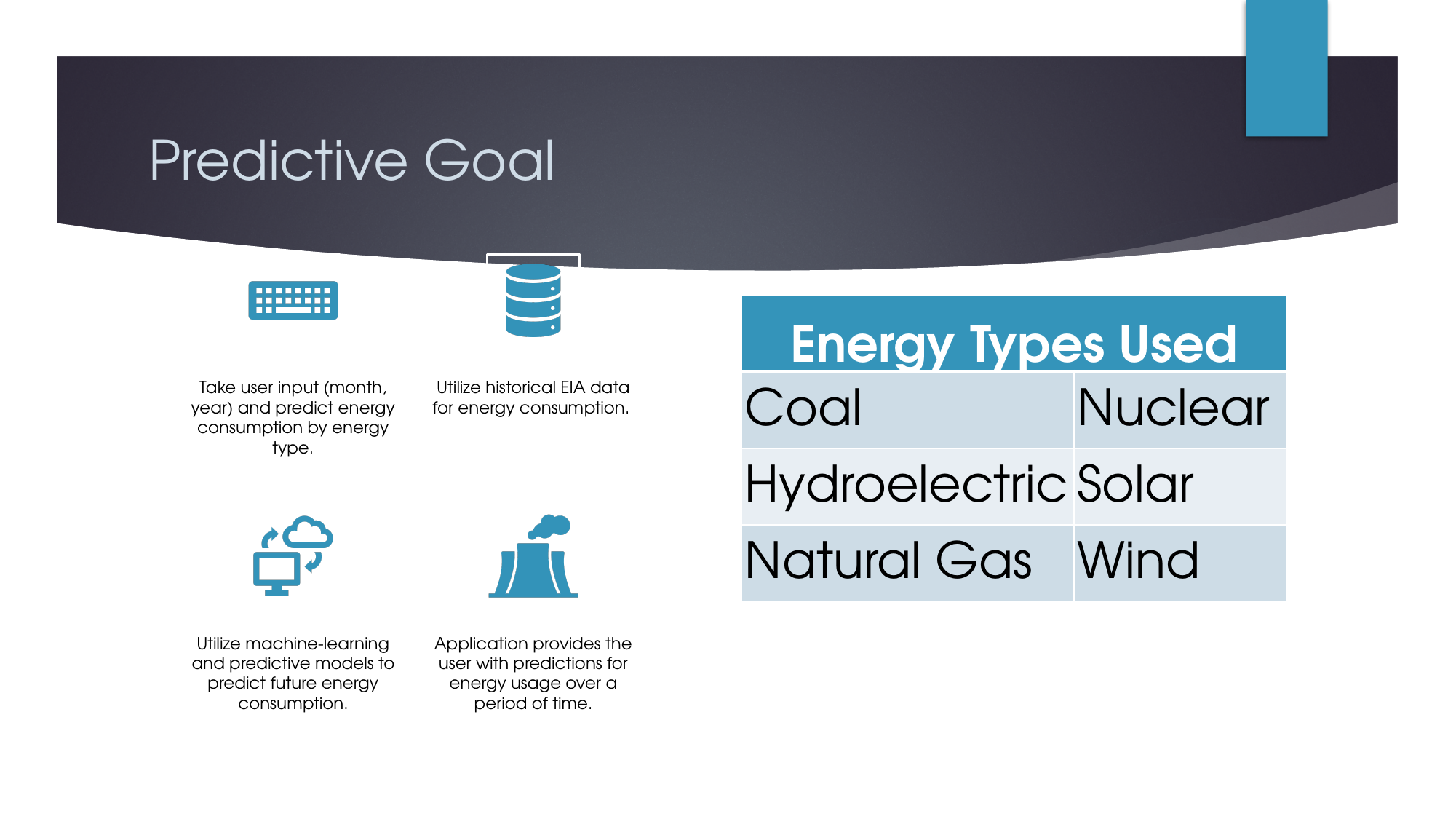

# Predictive Goal
Take user input (month, year) and predict energy consumption by energy type.
Utilize historical EIA data for energy consumption.
Utilize machine-learning and predictive models to predict future energy consumption.
Application provides the user with predictions for energy usage over a period of time.
| Energy Types Used |  |
| --- | --- |
| Coal | Nuclear |
| Hydroelectric | Solar |
| Natural Gas | Wind |